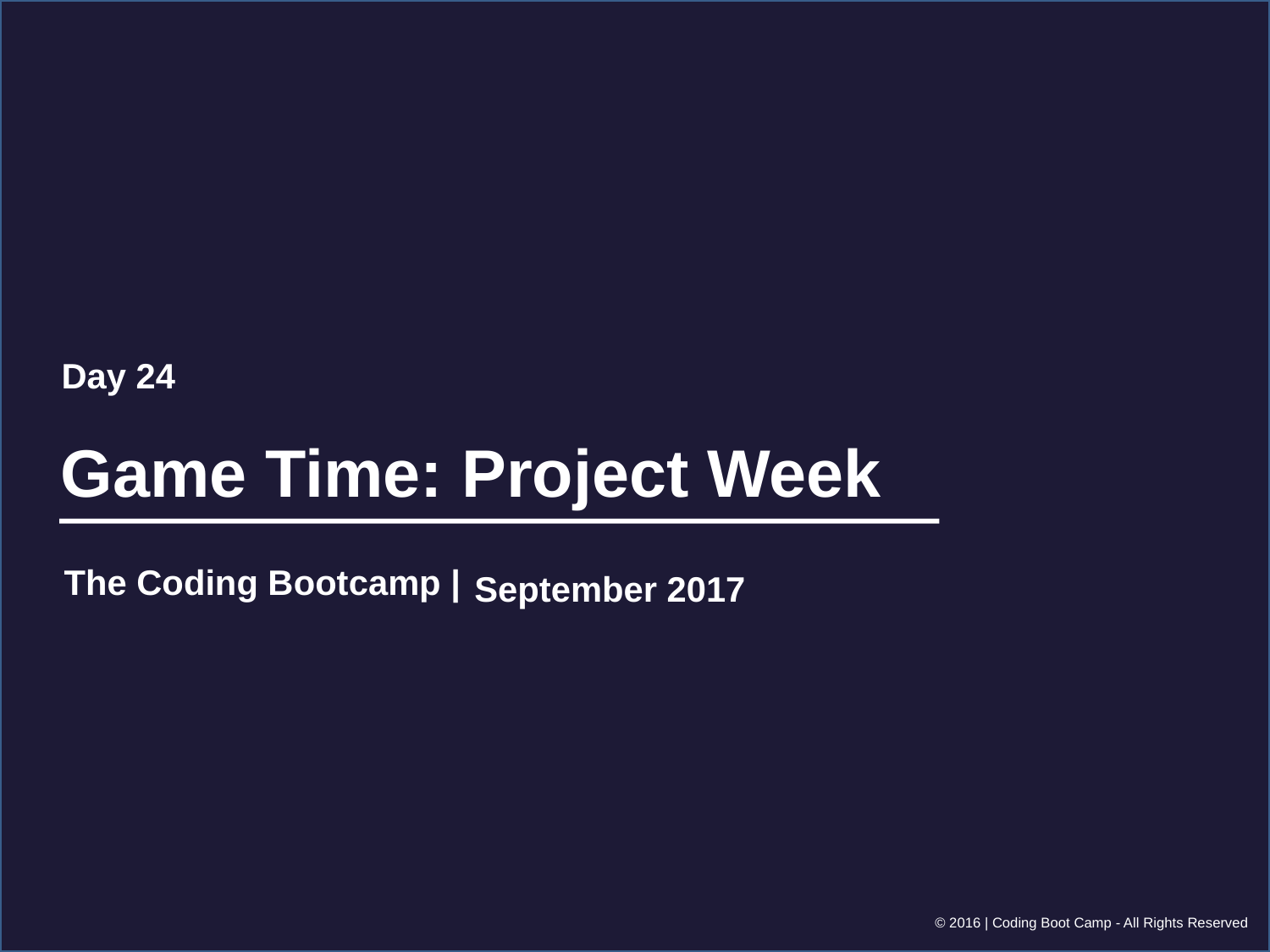

Day 24
Game Time: Project Week
September 2017